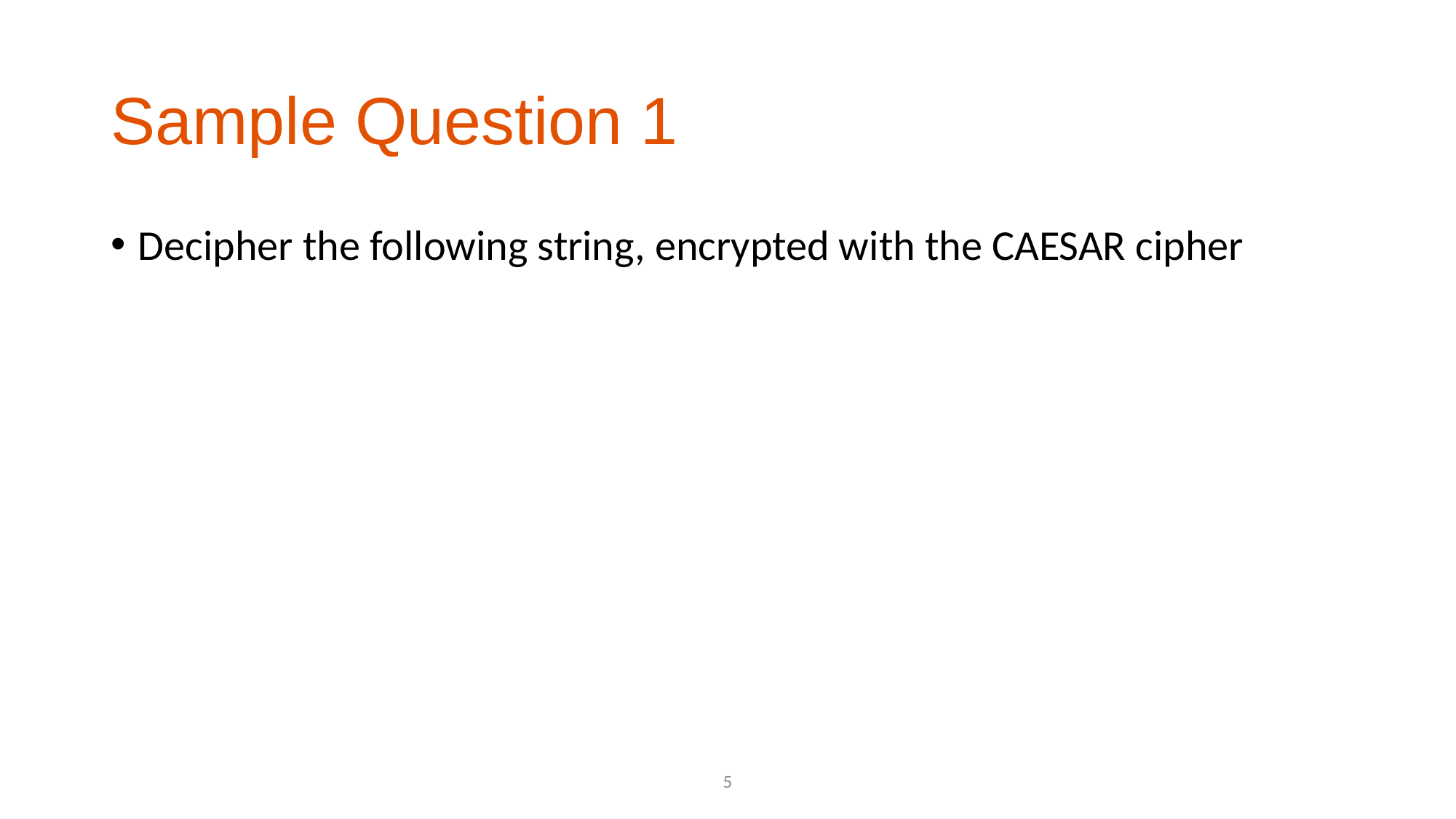

# Sample Question 1
Decipher the following string, encrypted with the CAESAR cipher
5